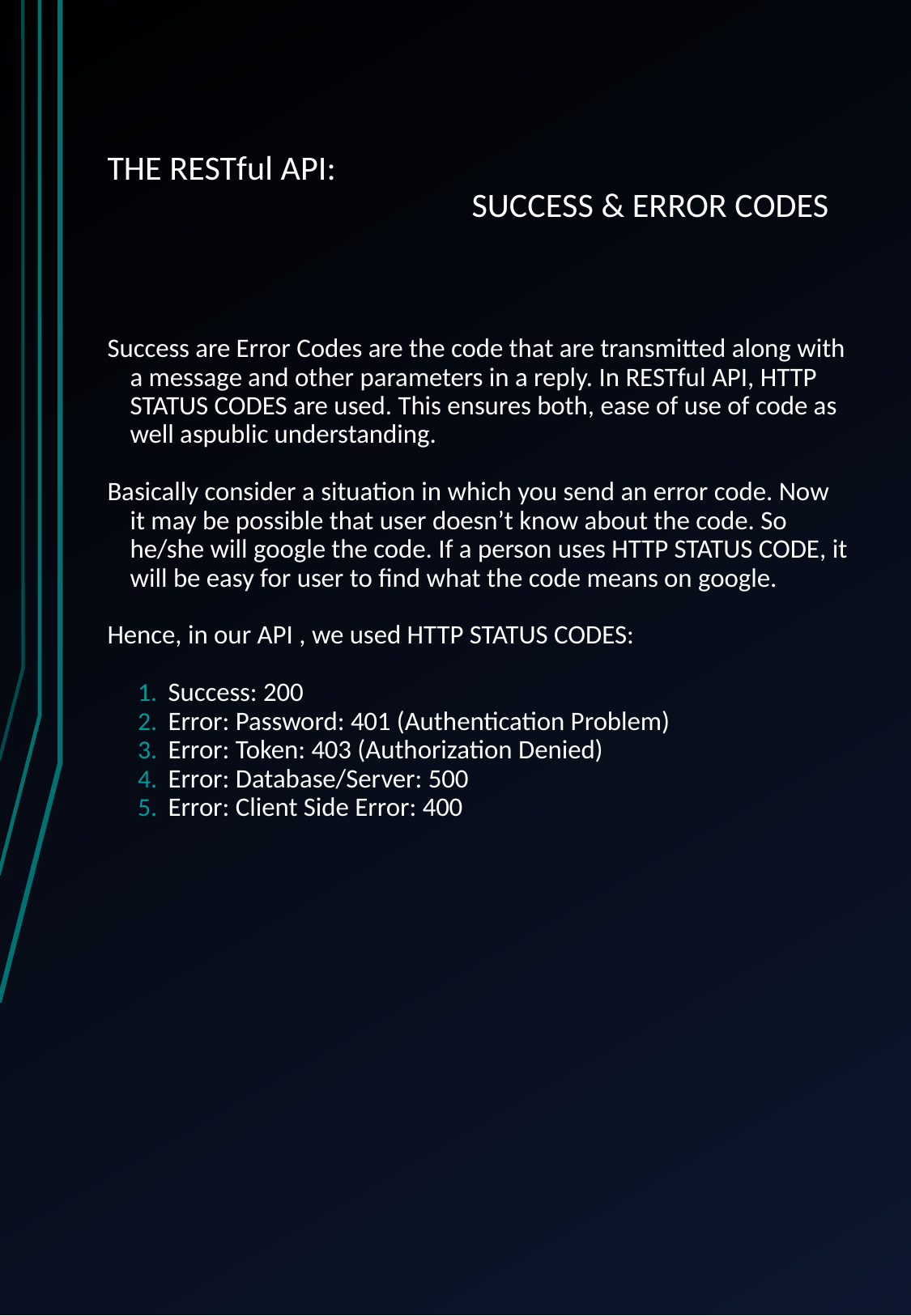

# THE RESTful API:
			SUCCESS & ERROR CODES
Success are Error Codes are the code that are transmitted along with a message and other parameters in a reply. In RESTful API, HTTP STATUS CODES are used. This ensures both, ease of use of code as well aspublic understanding.

Basically consider a situation in which you send an error code. Now it may be possible that user doesn’t know about the code. So he/she will google the code. If a person uses HTTP STATUS CODE, it will be easy for user to find what the code means on google.

Hence, in our API , we used HTTP STATUS CODES:

Success: 200
Error: Password: 401 (Authentication Problem)
Error: Token: 403 (Authorization Denied)
Error: Database/Server: 500
Error: Client Side Error: 400